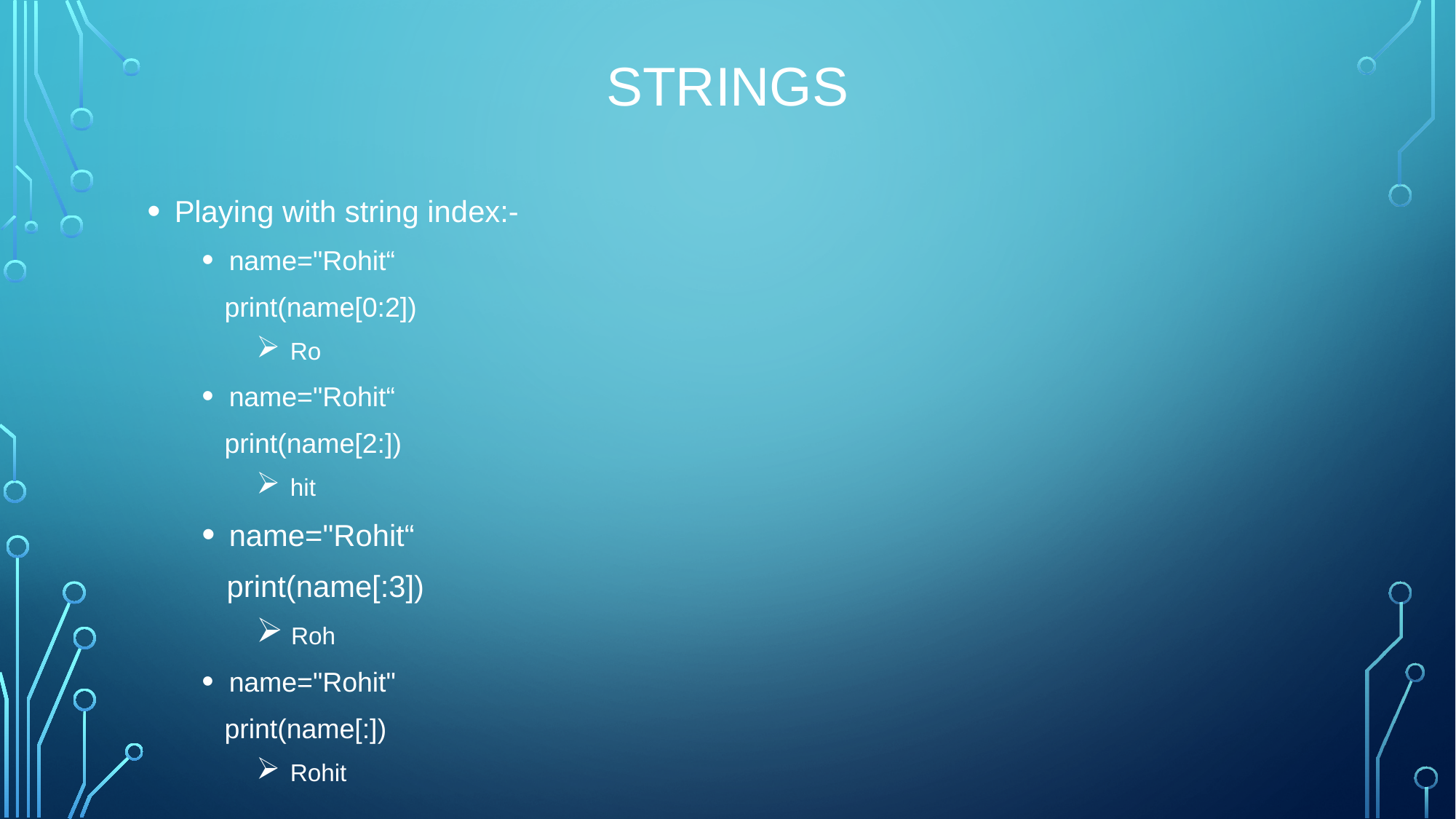

# strings
Playing with string index:-
name="Rohit“
   print(name[0:2])
 Ro
name="Rohit“
   print(name[2:])
 hit
name="Rohit“
   print(name[:3])
 Roh
name="Rohit"
   print(name[:])
 Rohit